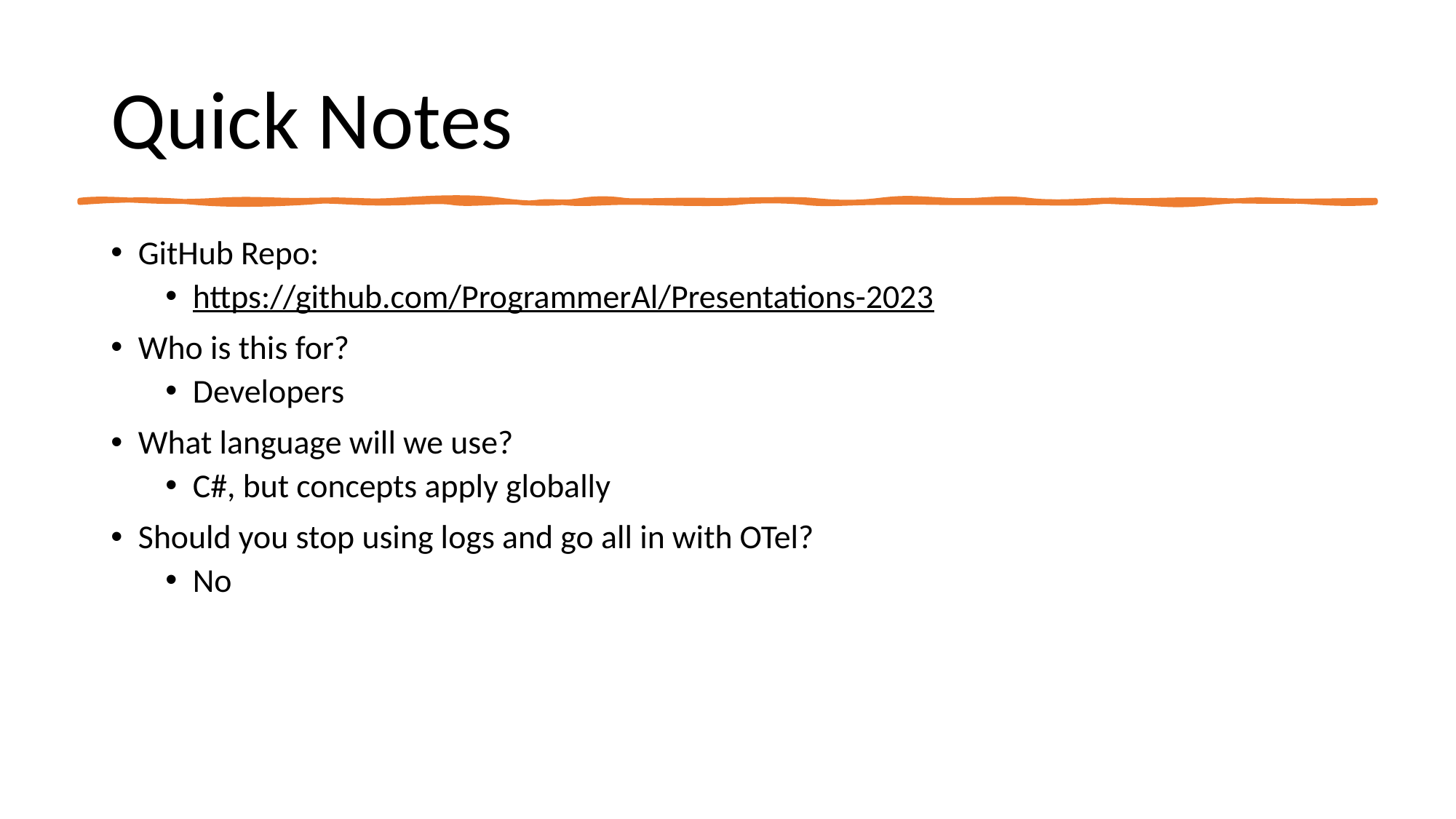

# Quick Notes

GitHub Repo:
https://github.com/ProgrammerAl/Presentations-2023
Who is this for?
Developers
What language will we use?
C#, but concepts apply globally
Should you stop using logs and go all in with OTel?
No